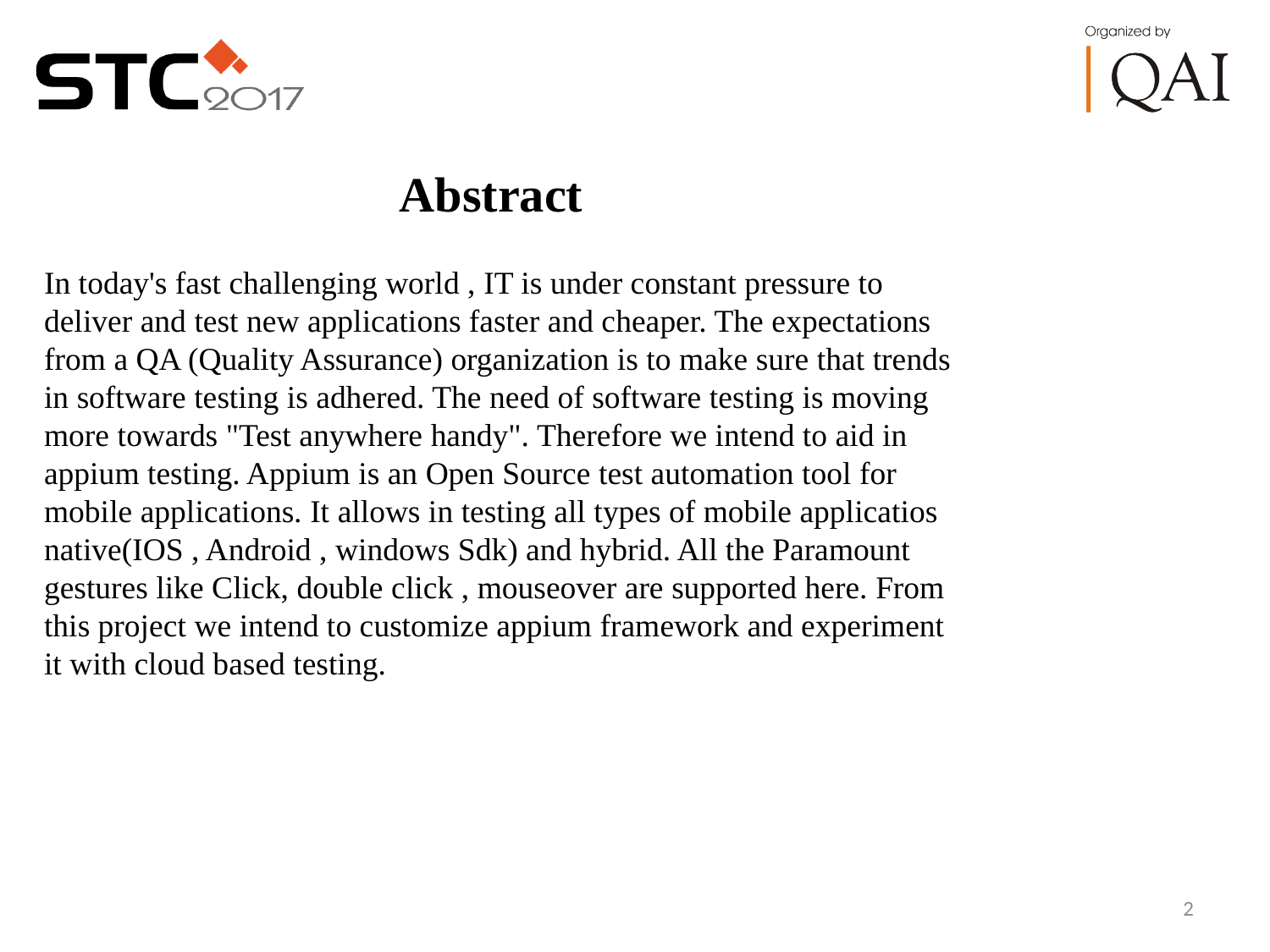

Abstract
In today's fast challenging world , IT is under constant pressure to deliver and test new applications faster and cheaper. The expectations from a QA (Quality Assurance) organization is to make sure that trends in software testing is adhered. The need of software testing is moving more towards "Test anywhere handy". Therefore we intend to aid in appium testing. Appium is an Open Source test automation tool for mobile applications. It allows in testing all types of mobile applicatios native(IOS , Android , windows Sdk) and hybrid. All the Paramount gestures like Click, double click , mouseover are supported here. From this project we intend to customize appium framework and experiment it with cloud based testing.
2